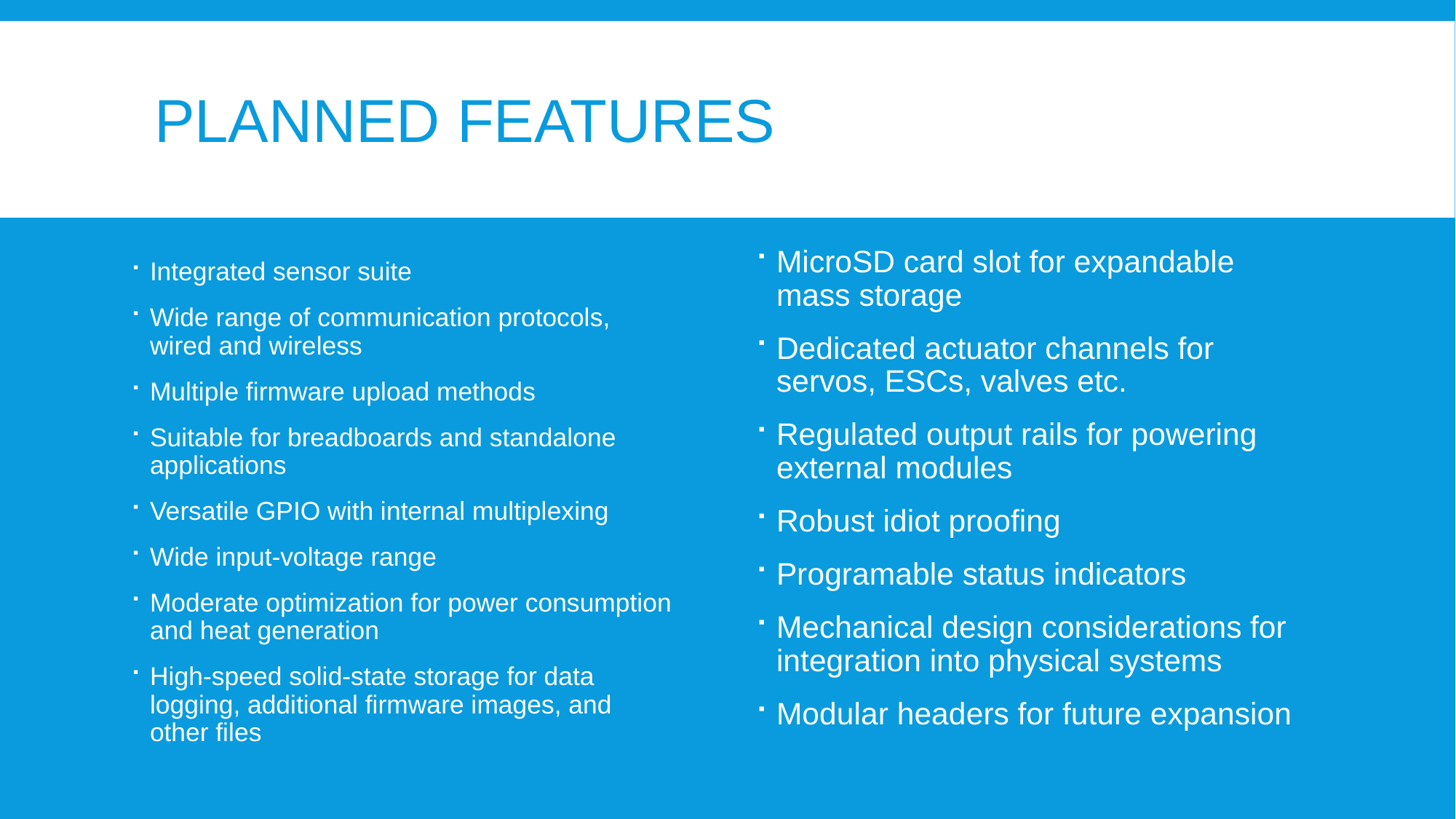

# Planned Features
MicroSD card slot for expandable mass storage
Dedicated actuator channels for servos, ESCs, valves etc.
Regulated output rails for powering external modules
Robust idiot proofing
Programable status indicators
Mechanical design considerations for integration into physical systems
Modular headers for future expansion

Integrated sensor suite
Wide range of communication protocols, wired and wireless
Multiple firmware upload methods
Suitable for breadboards and standalone applications
Versatile GPIO with internal multiplexing
Wide input-voltage range
Moderate optimization for power consumption and heat generation
High-speed solid-state storage for data logging, additional firmware images, and other files